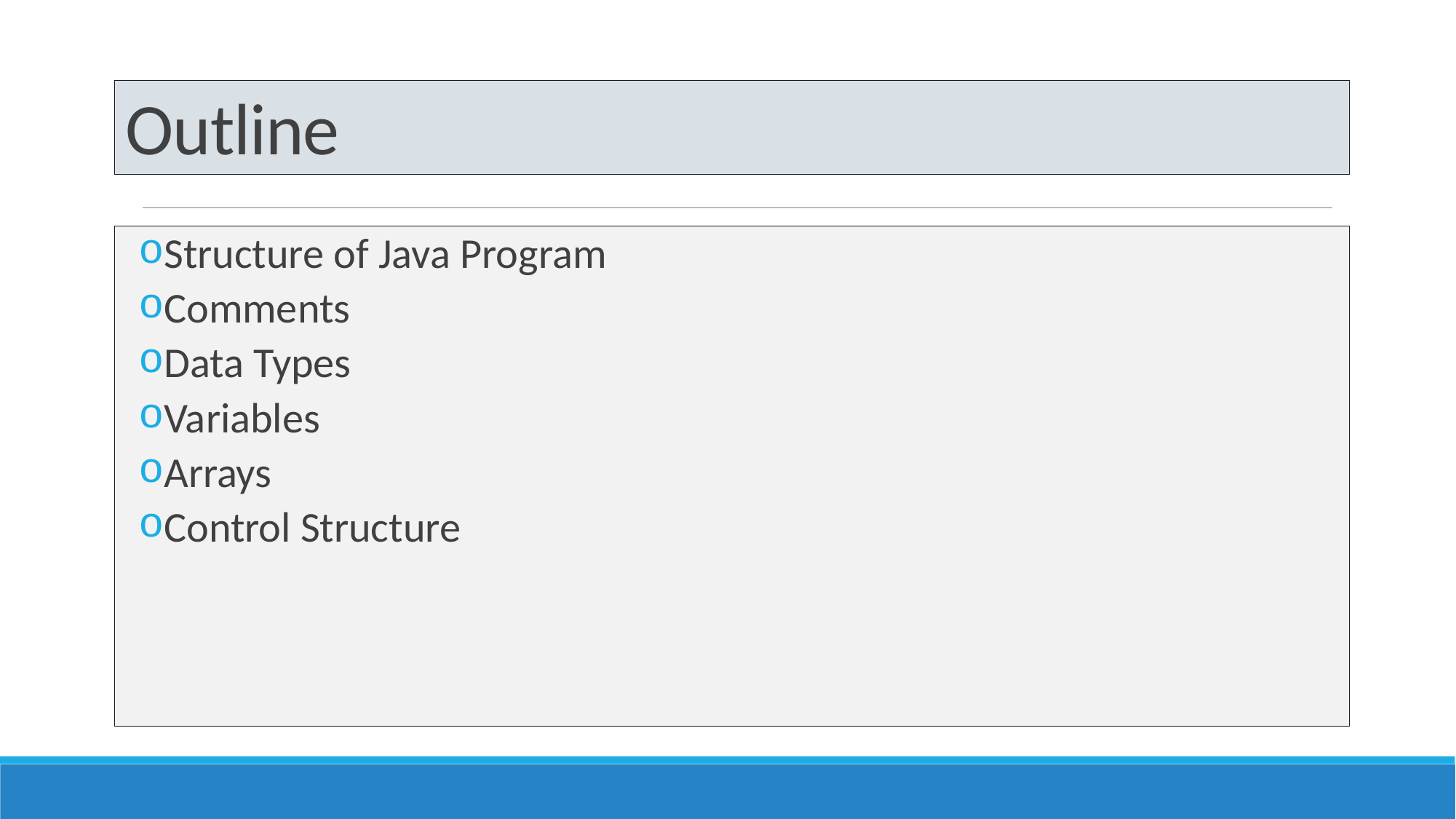

# Outline
Structure of Java Program
Comments
Data Types
Variables
Arrays
Control Structure